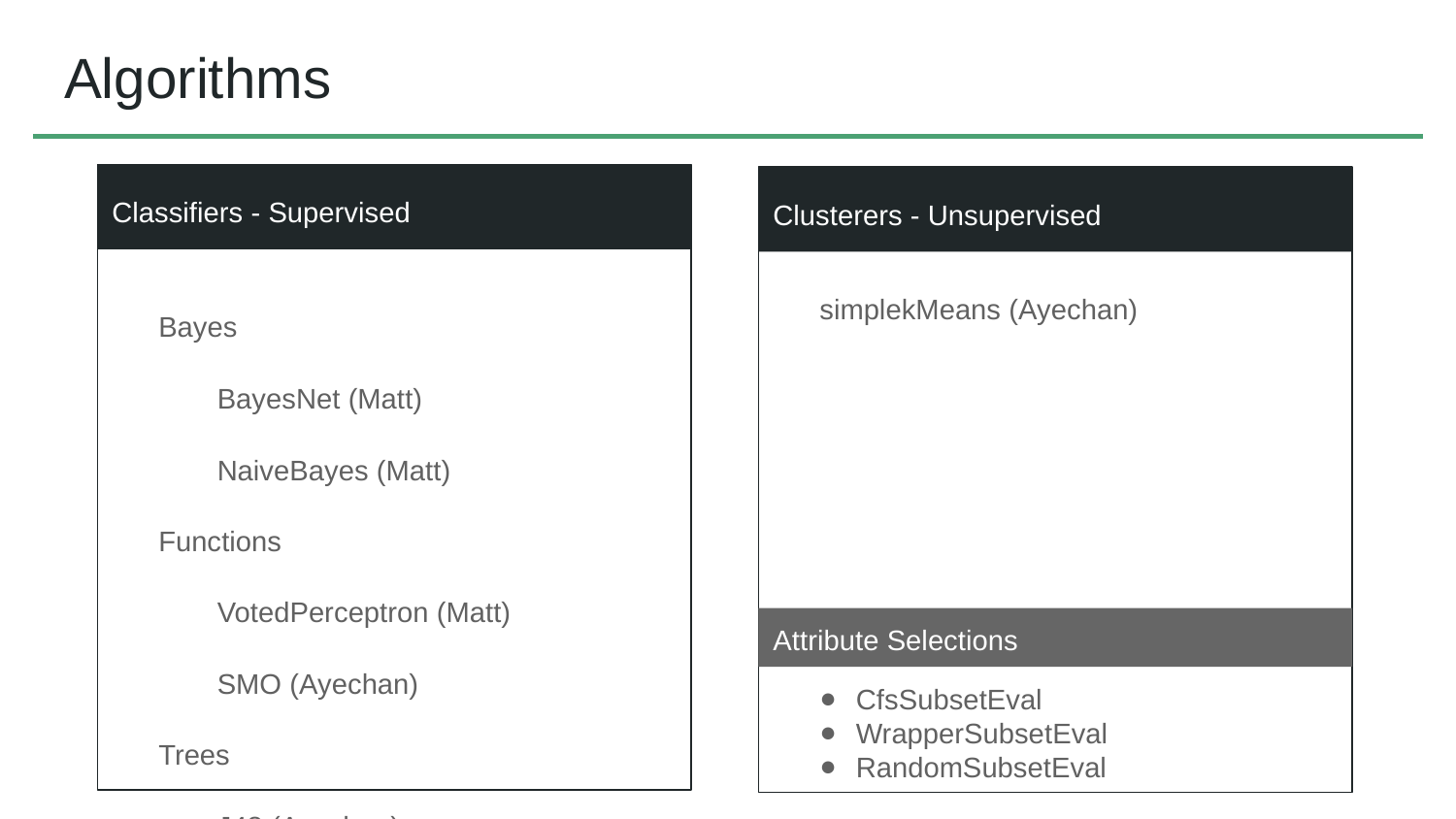

# Algorithms

Classifiers - Supervised
Clusterers - Unsupervised
simplekMeans (Ayechan)

Bayes
BayesNet (Matt)
NaiveBayes (Matt)
Functions
VotedPerceptron (Matt)
SMO (Ayechan)
Trees
J48 (Ayechan)
DecisionStump (Ayechan)
Misc
HyperPipes (Steven)
Attribute Selections
CfsSubsetEval
WrapperSubsetEval
RandomSubsetEval